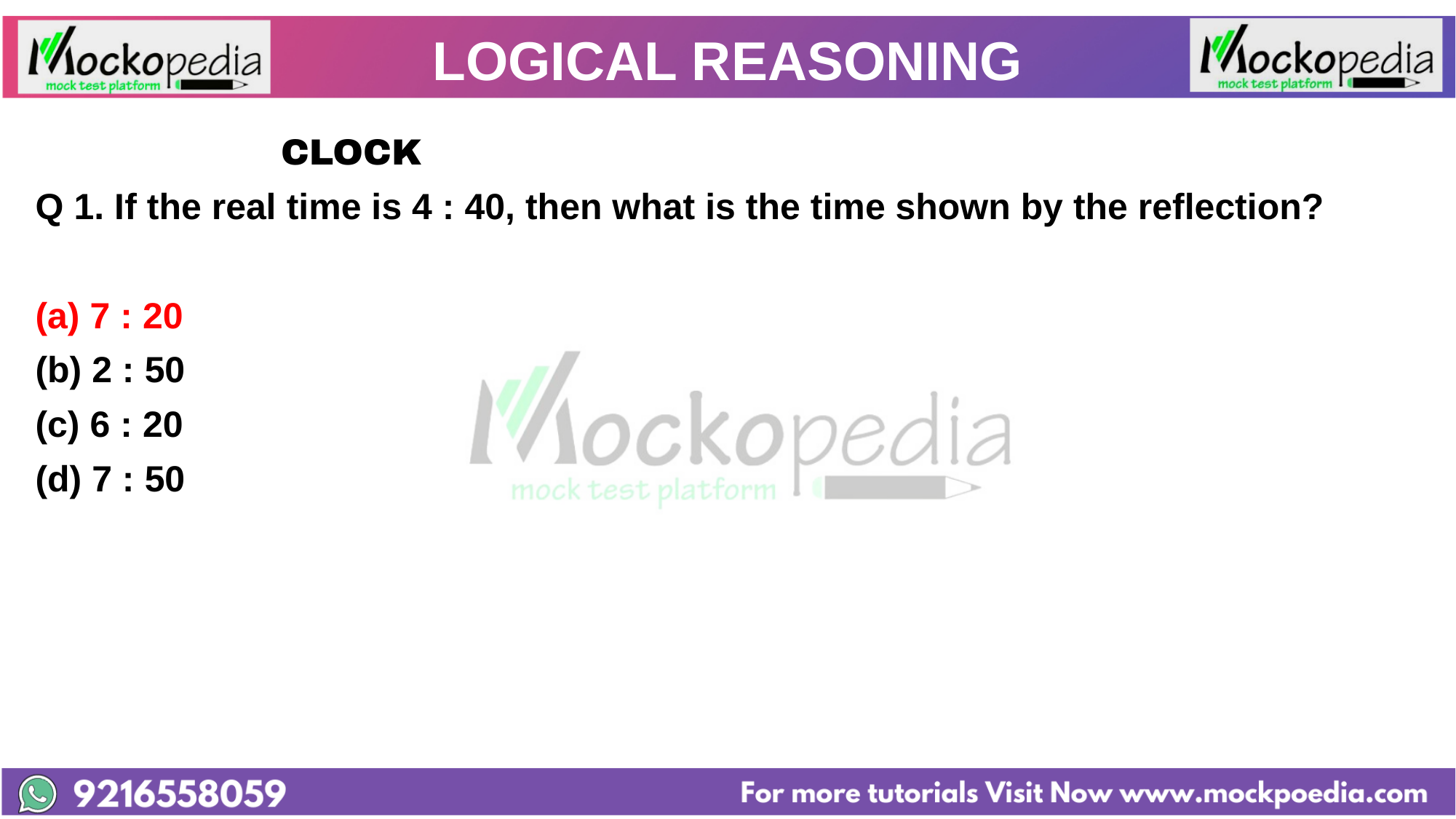

# LOGICAL REASONING
			CLOCK
Q 1. If the real time is 4 : 40, then what is the time shown by the reflection?

(a) 7 : 20
(b) 2 : 50
(c) 6 : 20
(d) 7 : 50